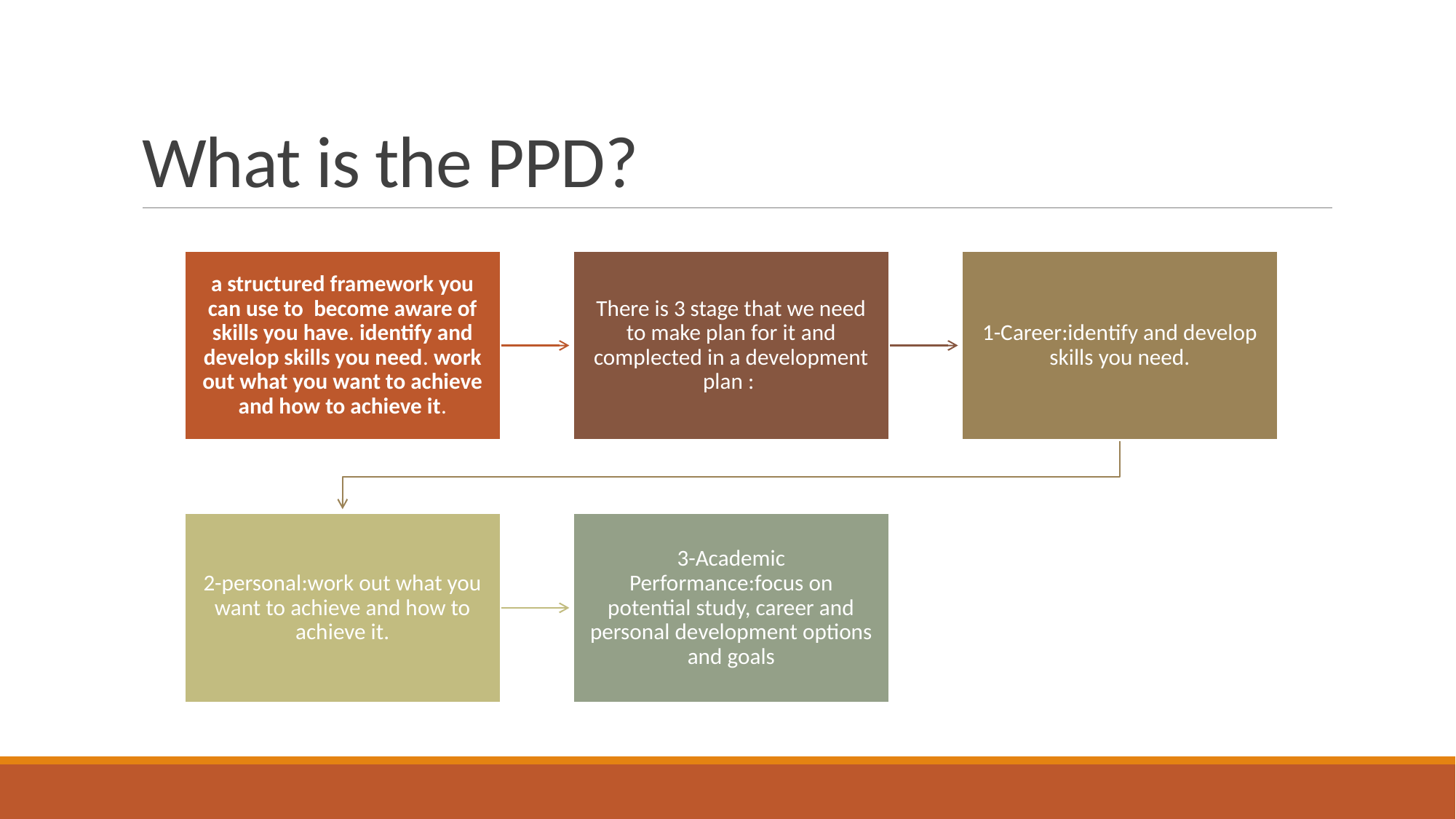

# What is the PPD?

a structured framework you can use to  become aware of skills you have. identify and develop skills you need. work out what you want to achieve and how to achieve it.

There is 3 stage that we need to make plan for it and complected in a development plan :

1-Career:identify and develop skills you need.

2-personal:work out what you want to achieve and how to achieve it.
3-Academic Performance:focus on potential study, career and personal development options and goals